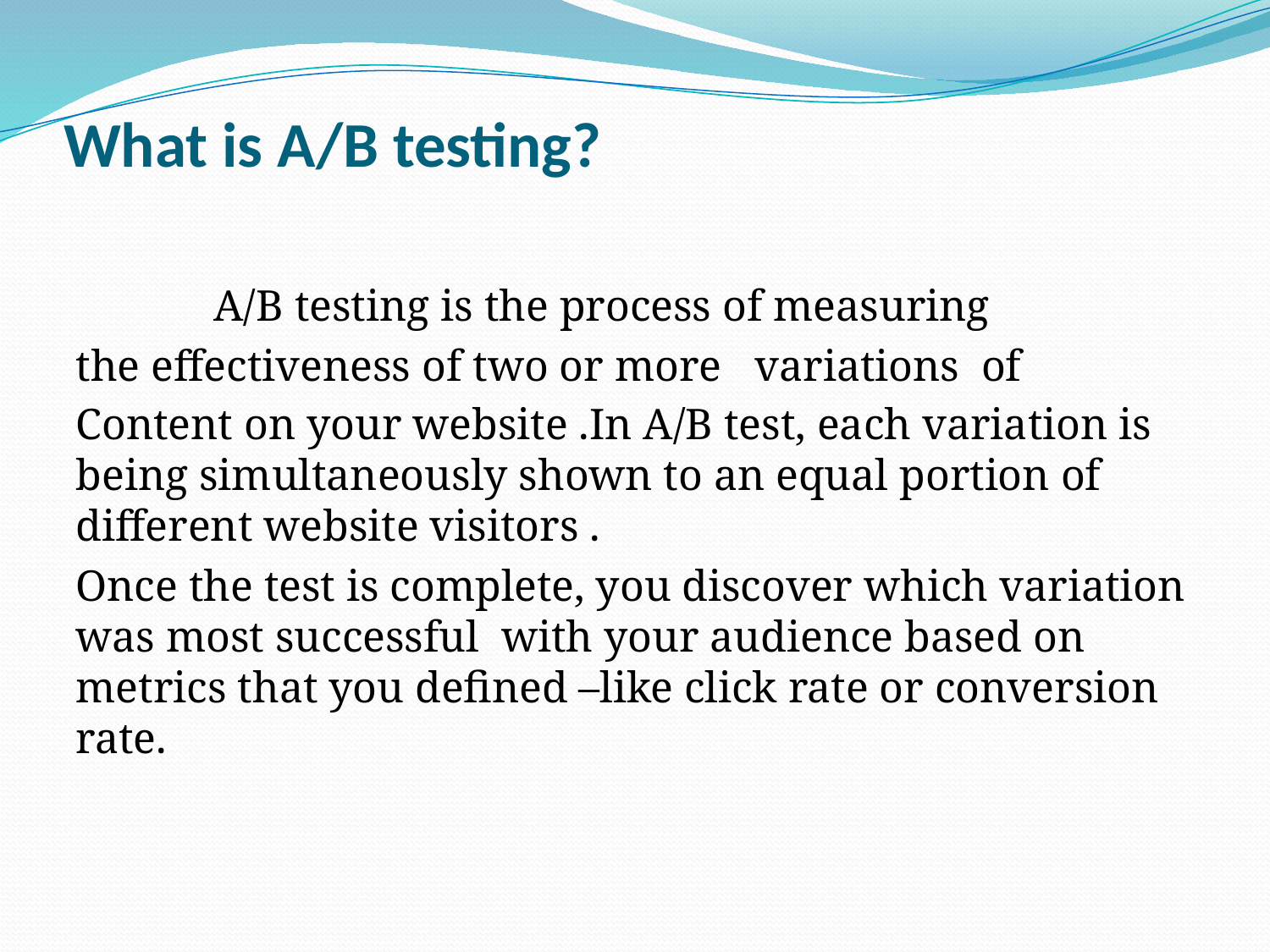

# What is A/B testing?
	 A/B testing is the process of measuring
the effectiveness of two or more   variations  of
Content on your website .In A/B test, each variation is being simultaneously shown to an equal portion of different website visitors .
Once the test is complete, you discover which variation was most successful  with your audience based on metrics that you defined –like click rate or conversion  rate.